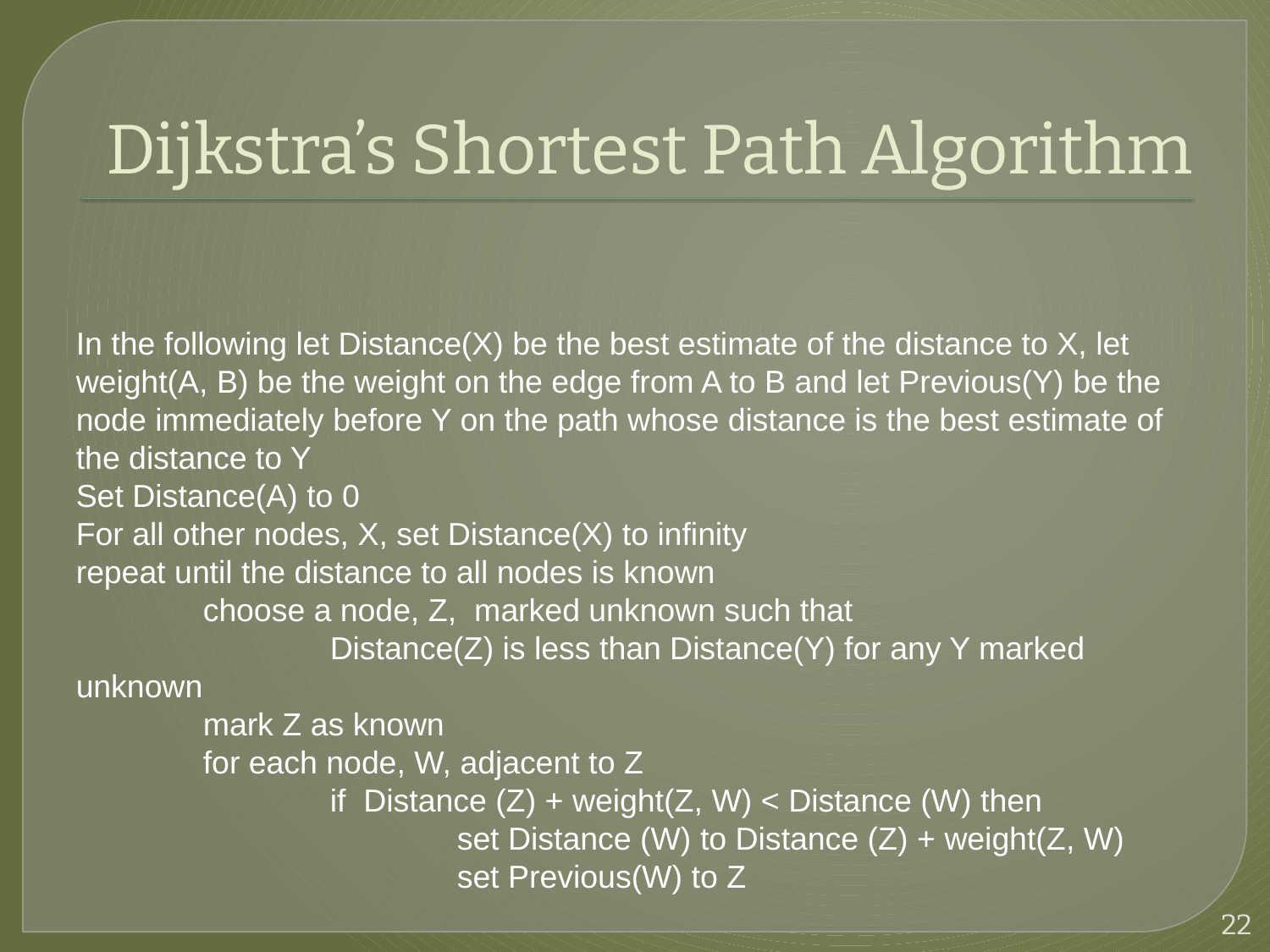

# Dijkstra’s Shortest Path Algorithm
In the following let Distance(X) be the best estimate of the distance to X, let weight(A, B) be the weight on the edge from A to B and let Previous(Y) be the node immediately before Y on the path whose distance is the best estimate of the distance to Y
Set Distance(A) to 0
For all other nodes, X, set Distance(X) to infinity
repeat until the distance to all nodes is known
	choose a node, Z,  marked unknown such that
		Distance(Z) is less than Distance(Y) for any Y marked unknown
	mark Z as known
	for each node, W, adjacent to Z
		if  Distance (Z) + weight(Z, W) < Distance (W) then
			set Distance (W) to Distance (Z) + weight(Z, W)
			set Previous(W) to Z

22